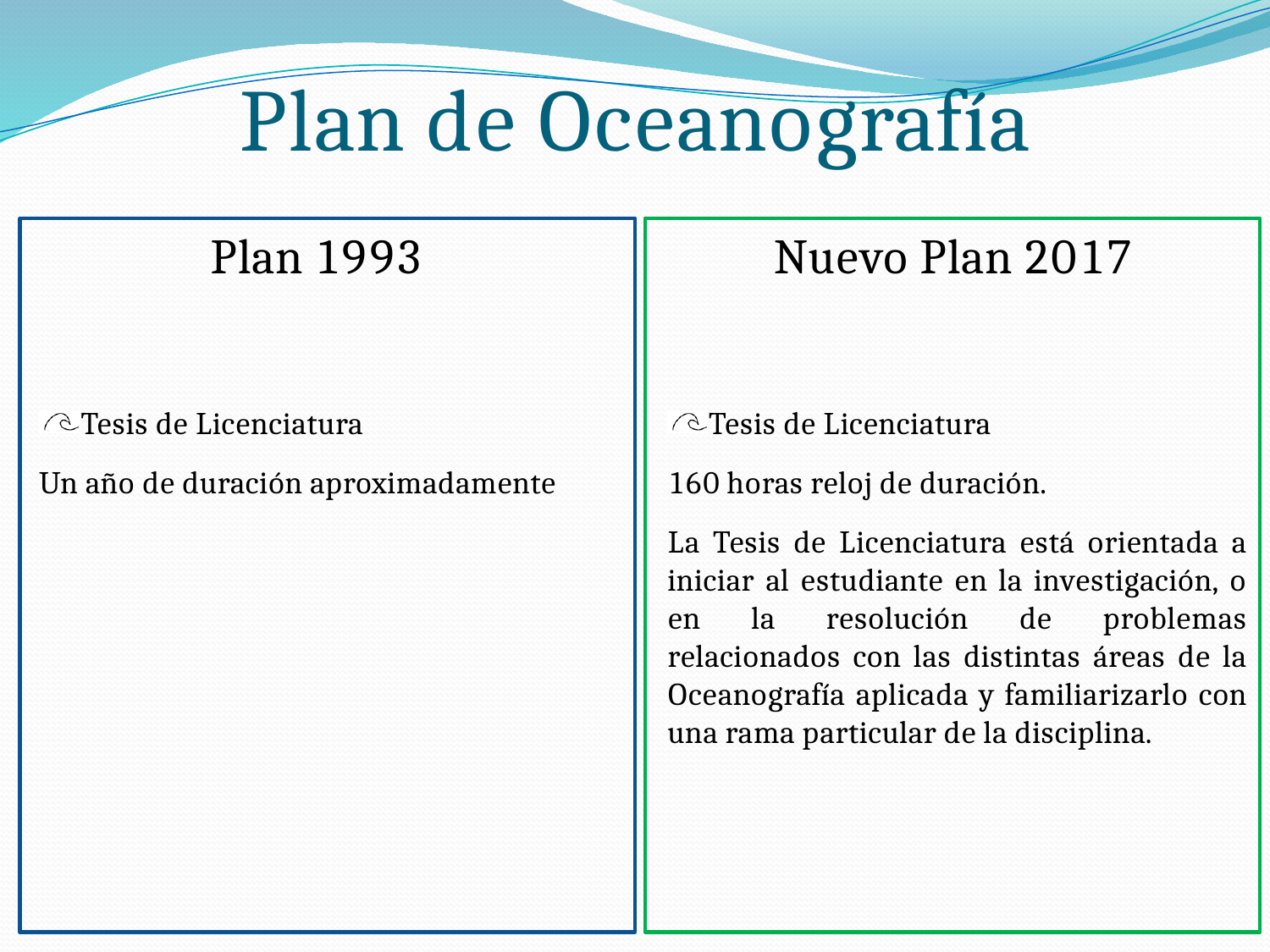

Plan de Oceanografía

Nuevo Plan 2017

Plan 1993
Tesis de Licenciatura
Un año de duración aproximadamente
Tesis de Licenciatura
160 horas reloj de duración.
La Tesis de Licenciatura está orientada a iniciar al estudiante en la investigación, o en la resolución de problemas relacionados con las distintas áreas de la Oceanografía aplicada y familiarizarlo con una rama particular de la disciplina.